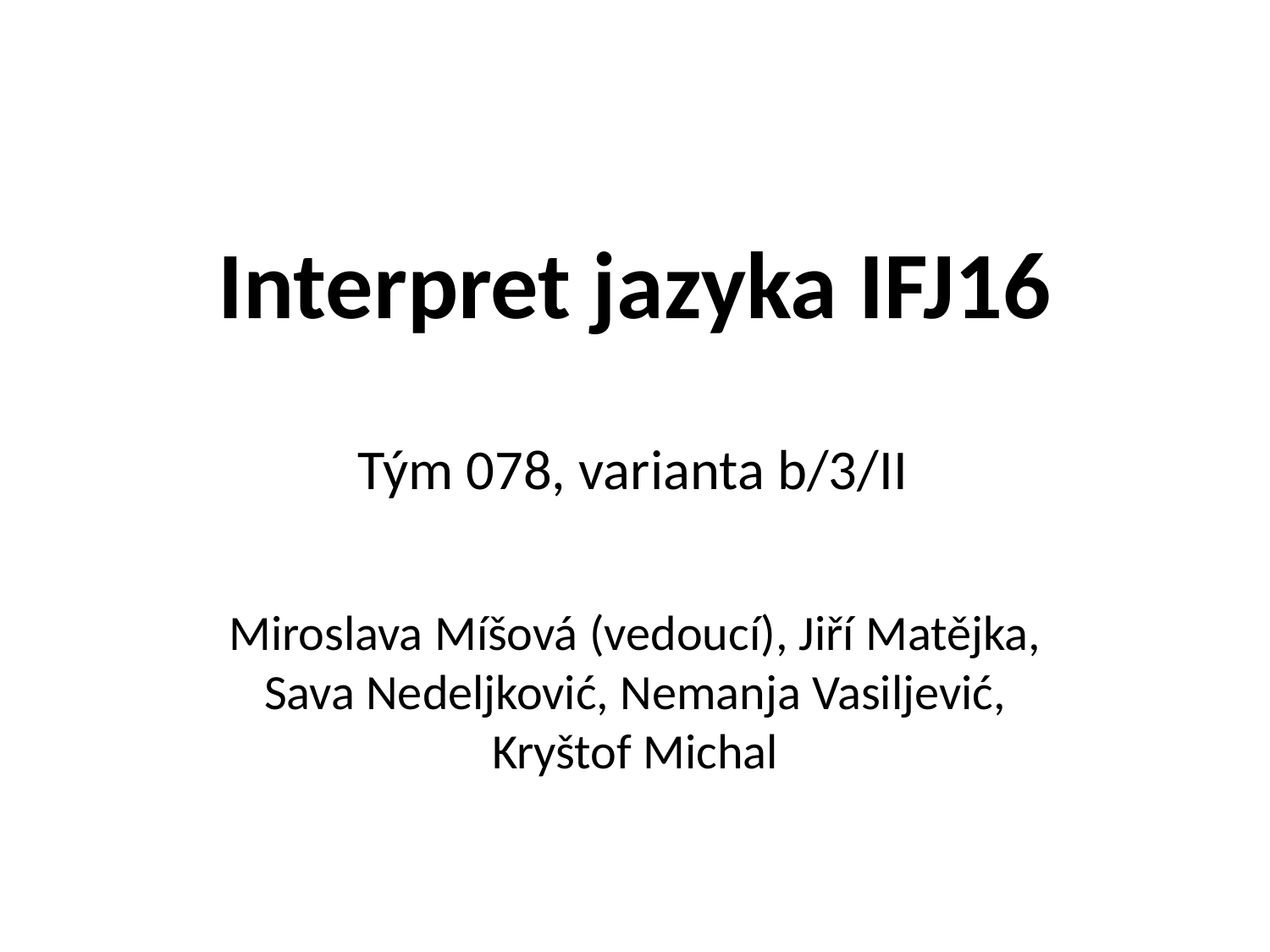

# Interpret jazyka IFJ16
Tým 078, varianta b/3/II
Miroslava Míšová (vedoucí), Jiří Matějka, Sava Nedeljković, Nemanja Vasiljević, Kryštof Michal